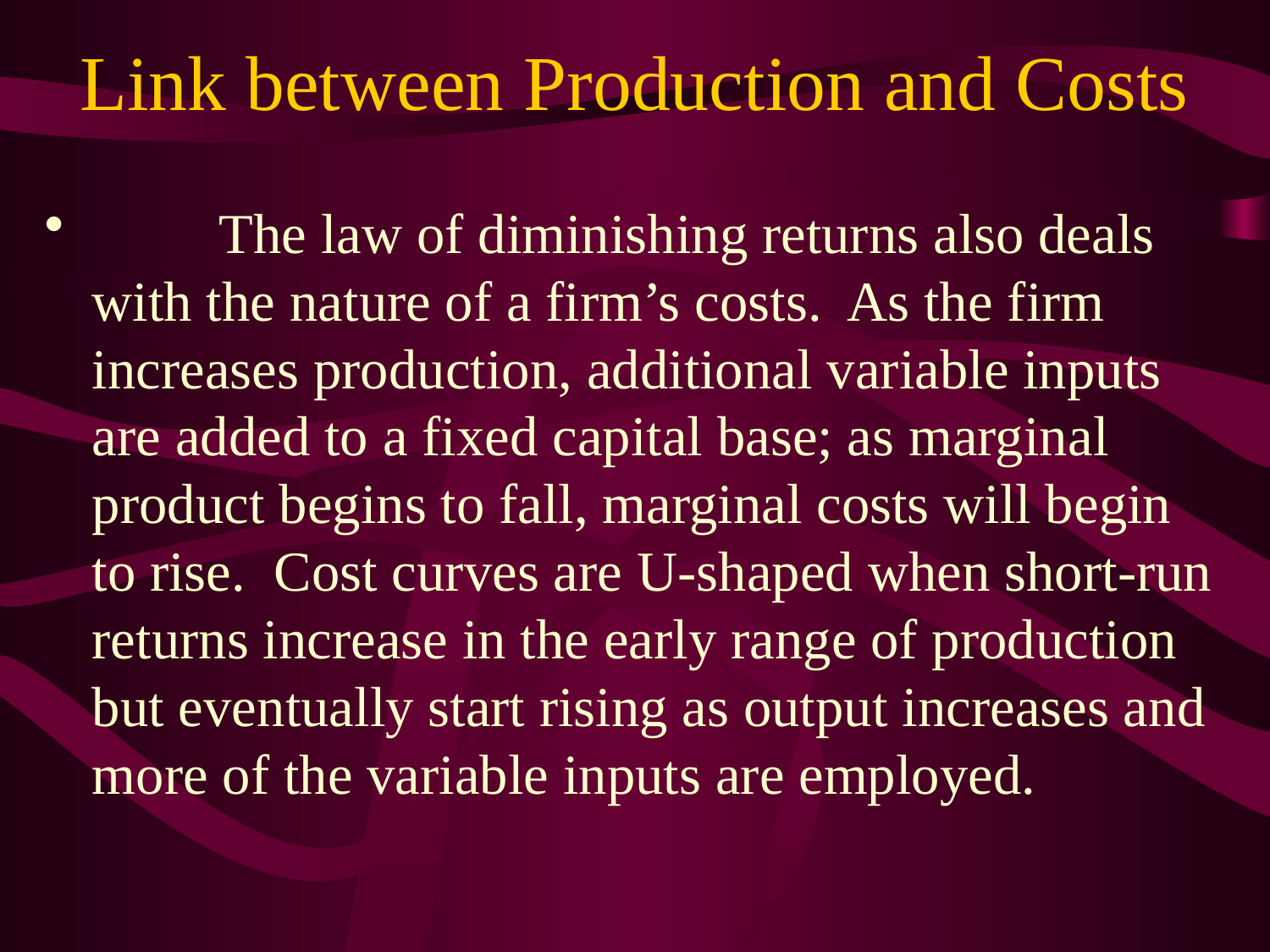

# Link between Production and Costs
	The law of diminishing returns also deals with the nature of a firm’s costs.  As the firm increases production, additional variable inputs are added to a fixed capital base; as marginal product begins to fall, marginal costs will begin to rise.  Cost curves are U-shaped when short-run returns increase in the early range of production but eventually start rising as output increases and more of the variable inputs are employed.